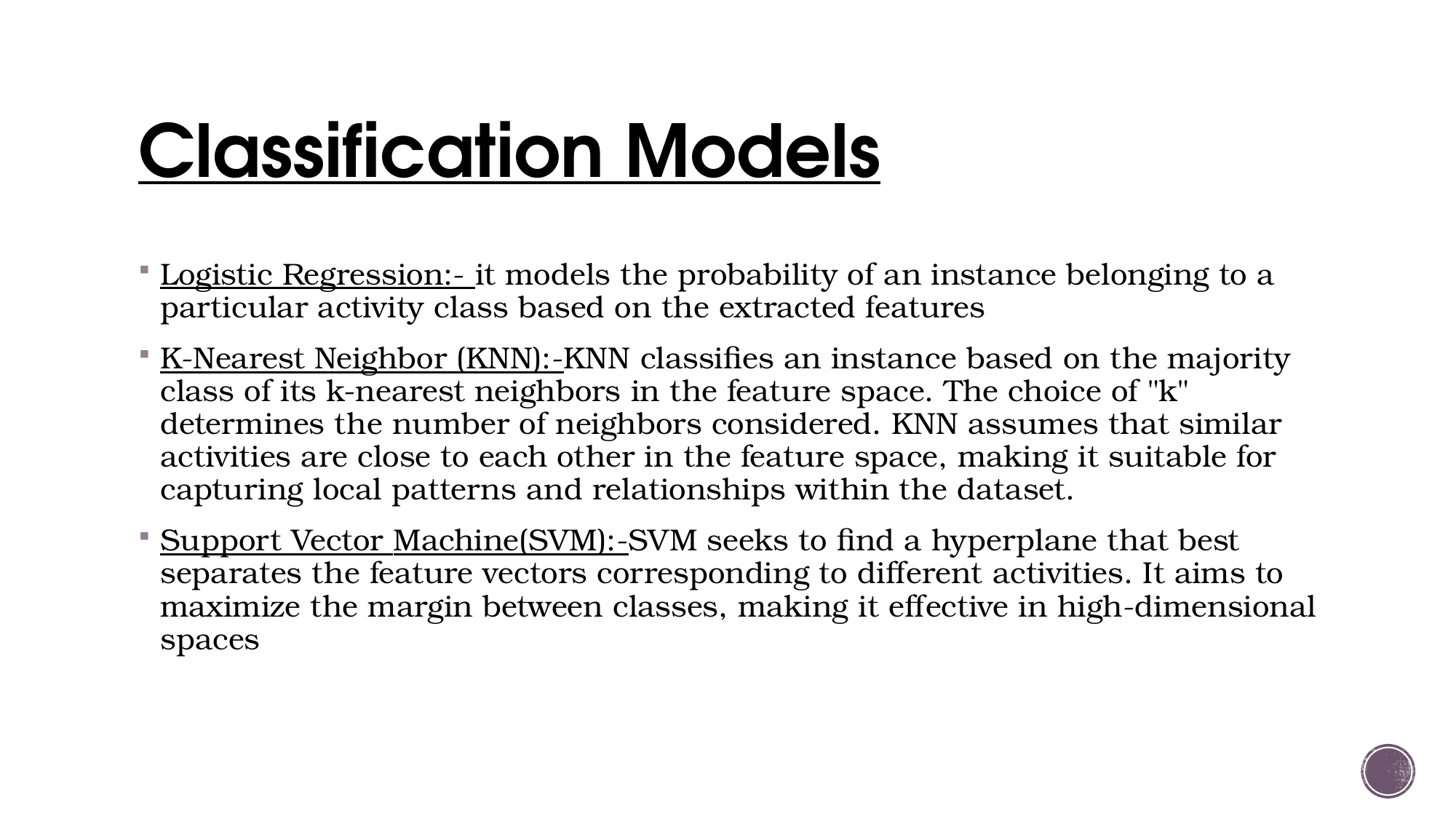

# Classification Models
Logistic Regression:- it models the probability of an instance belonging to a particular activity class based on the extracted features
K-Nearest Neighbor (KNN):-KNN classifies an instance based on the majority class of its k-nearest neighbors in the feature space. The choice of "k" determines the number of neighbors considered. KNN assumes that similar activities are close to each other in the feature space, making it suitable for capturing local patterns and relationships within the dataset.
Support Vector Machine(SVM):-SVM seeks to find a hyperplane that best separates the feature vectors corresponding to different activities. It aims to maximize the margin between classes, making it effective in high-dimensional spaces